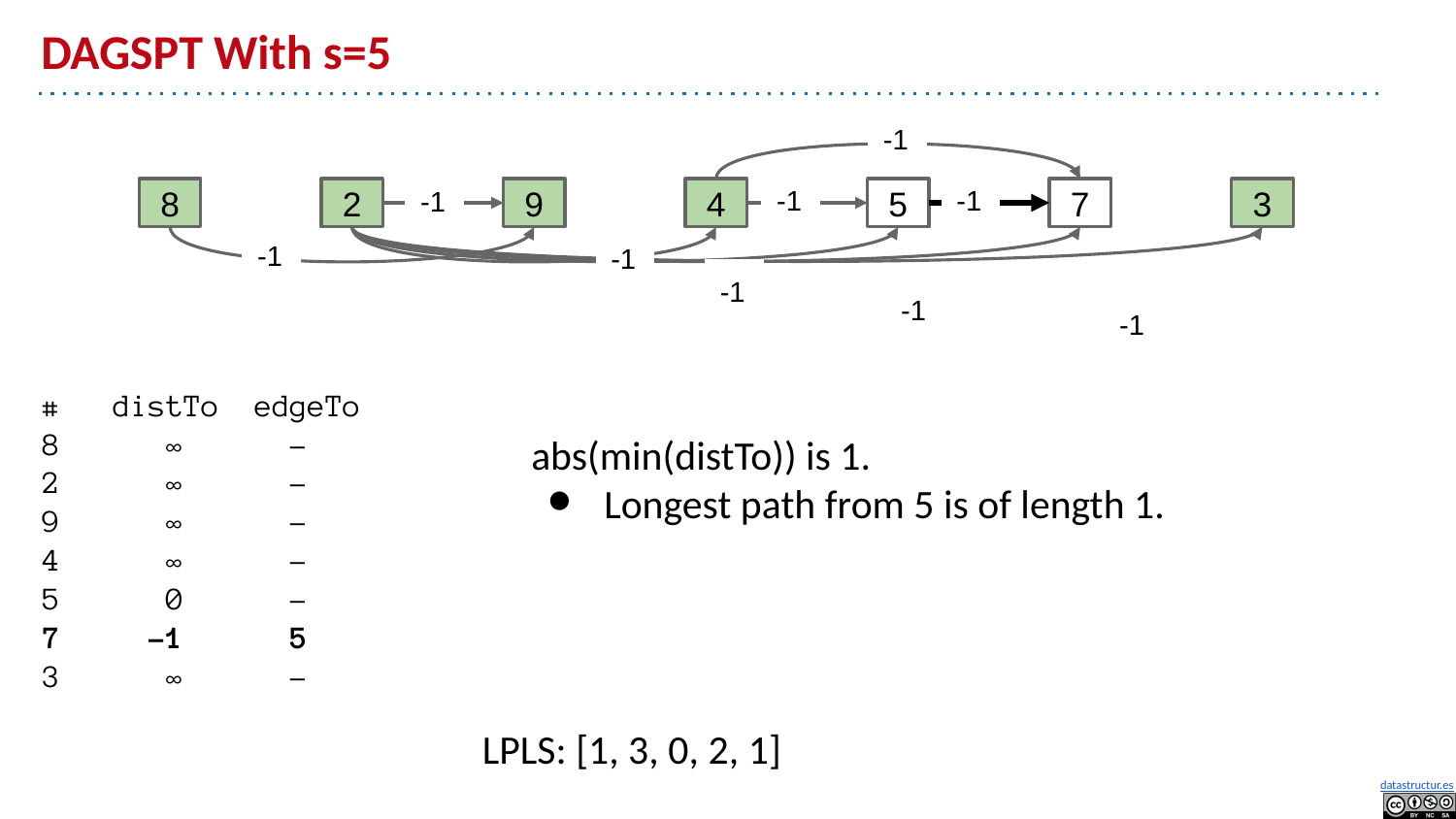

# DAGSPT With s=5
-1
-1
-1
-1
8
2
9
4
5
7
3
-1
-1
-1
-1
-1
#   distTo  edgeTo
8      ∞      -
2      ∞      -
9      ∞      -
4      ∞      -
5      0      -
7     -1      5
3      ∞      -
abs(min(distTo)) is 1.
Longest path from 5 is of length 1.

LPLS: [1, 3, 0, 2, 1]